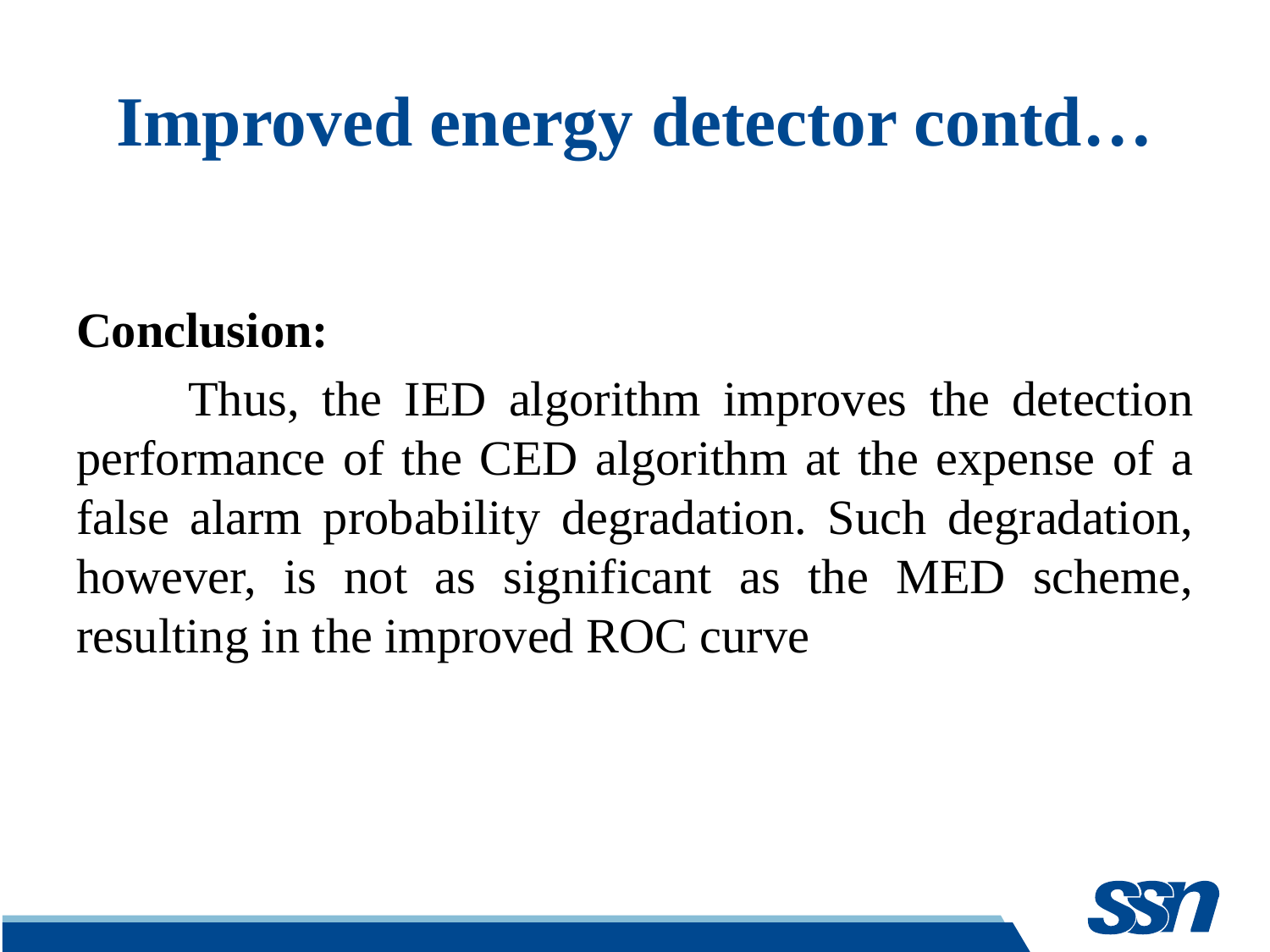

# Improved energy detector contd…

Conclusion:
     Thus, the IED algorithm improves the detection performance of the CED algorithm at the expense of a false alarm probability degradation. Such degradation, however, is not as significant as the MED scheme, resulting in the improved ROC curve